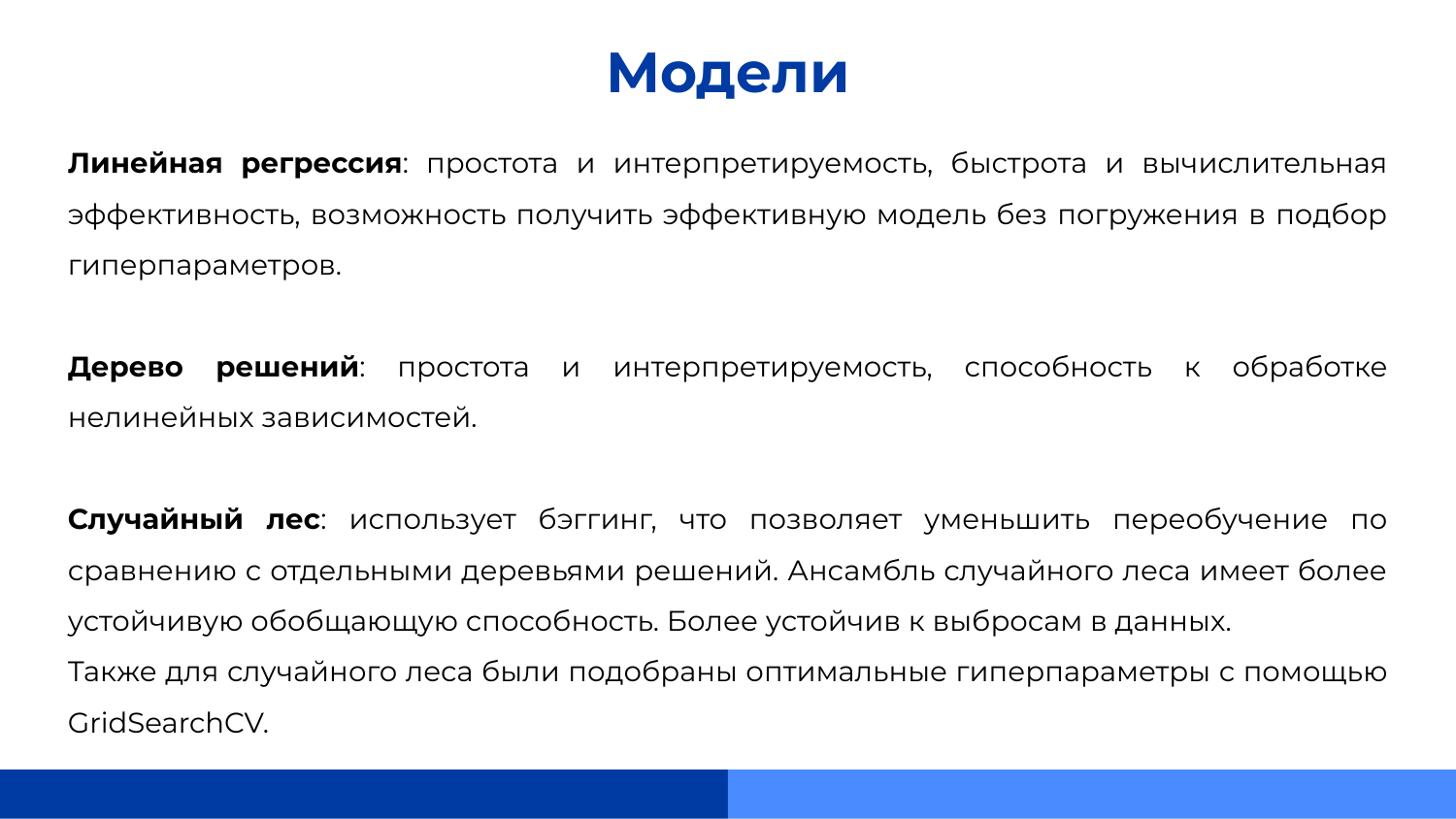

# Модели
Линейная регрессия: простота и интерпретируемость, быстрота и вычислительная эффективность, возможность получить эффективную модель без погружения в подбор гиперпараметров.

Дерево решений: простота и интерпретируемость, способность к обработке нелинейных зависимостей.

Случайный лес: использует бэггинг, что позволяет уменьшить переобучение по сравнению с отдельными деревьями решений. Ансамбль случайного леса имеет более устойчивую обобщающую способность. Более устойчив к выбросам в данных.
Также для случайного леса были подобраны оптимальные гиперпараметры с помощью GridSearchCV.